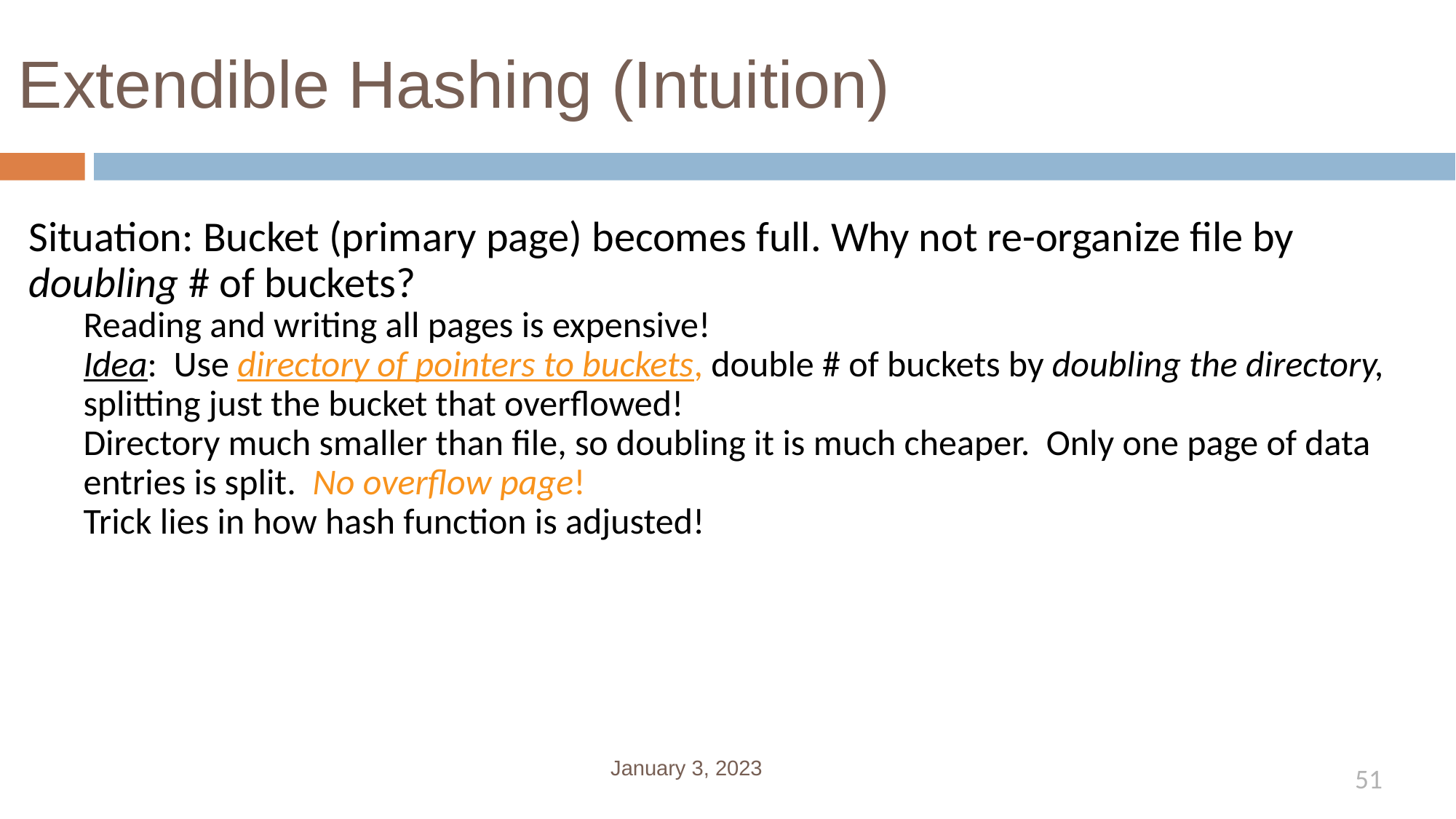

# Extendible Hashing (Intuition)
Situation: Bucket (primary page) becomes full. Why not re-organize file by doubling # of buckets?
Reading and writing all pages is expensive!
Idea:  Use directory of pointers to buckets, double # of buckets by doubling the directory, splitting just the bucket that overflowed!
Directory much smaller than file, so doubling it is much cheaper.  Only one page of data entries is split.  No overflow page!
Trick lies in how hash function is adjusted!
January 3, 2023
51